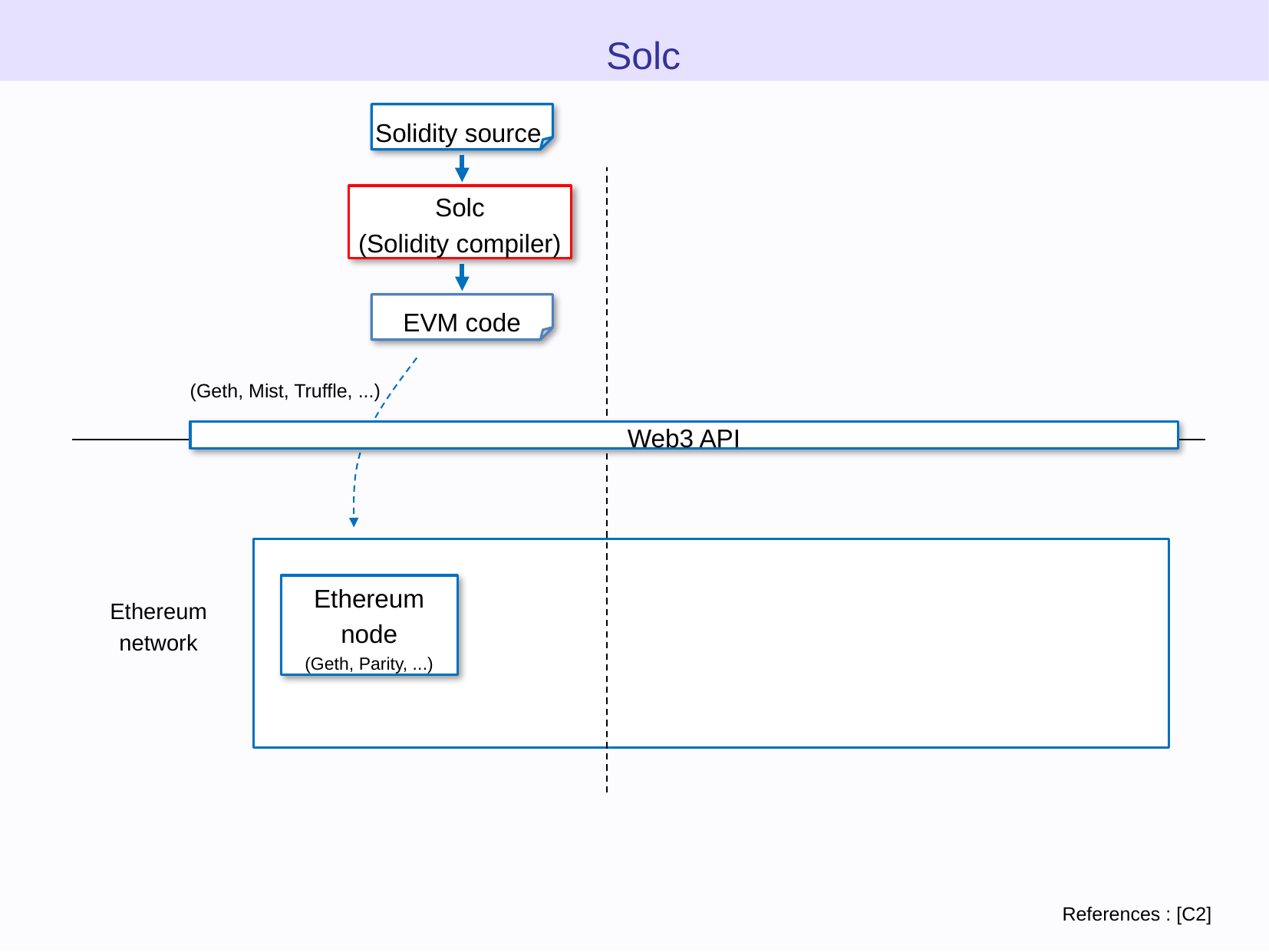

Solc
Solidity source
Solc
(Solidity compiler)
EVM code

(Geth, Mist, Truffle, ...)
Web3 API

Ethereum
node
(Geth, Parity, ...)
Ethereum
network
References : [C2]